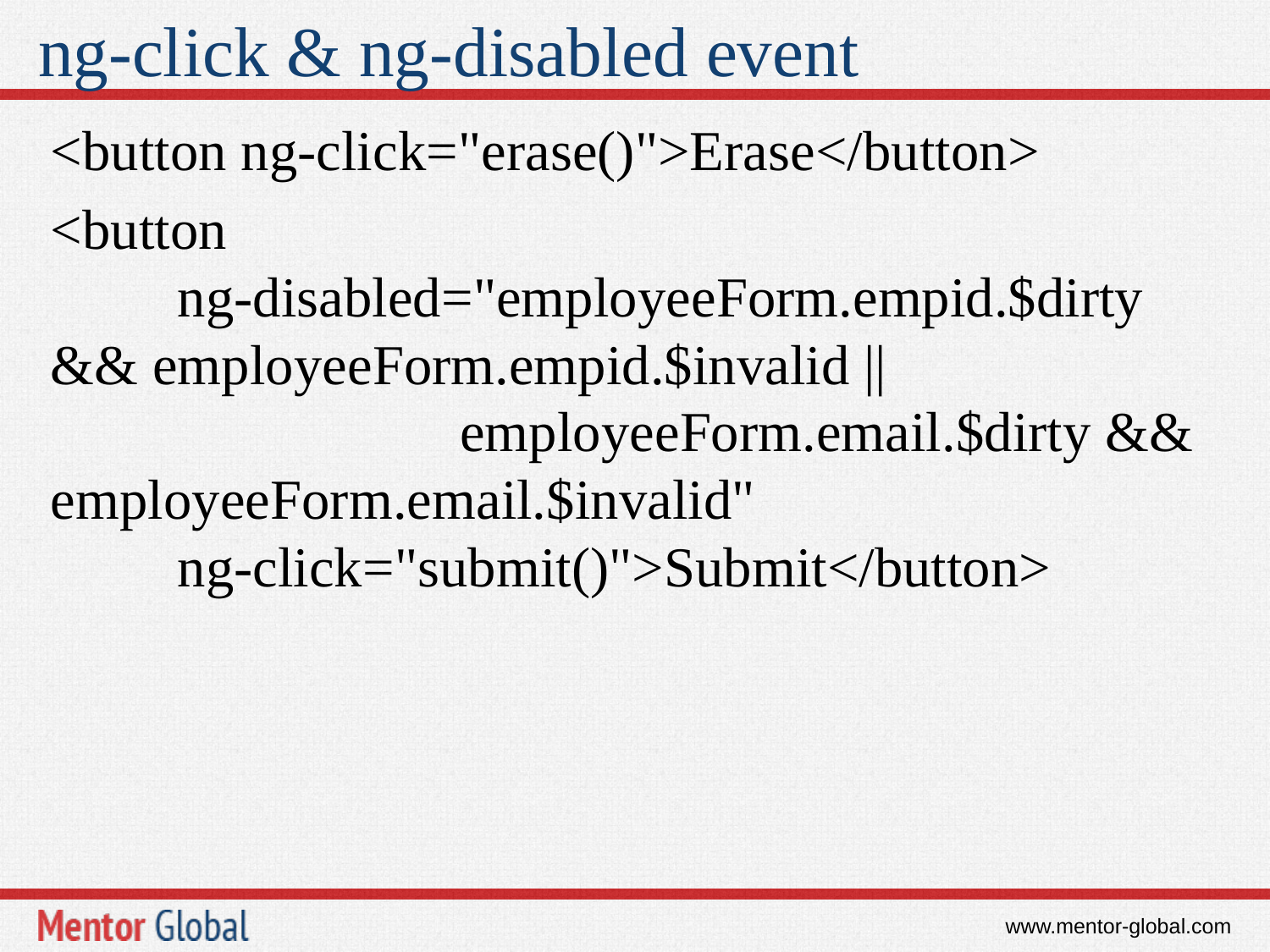

# ng-click & ng-disabled event
<button ng-click="erase()">Erase</button>
<button
	ng-disabled="employeeForm.empid.$dirty && employeeForm.empid.$invalid ||
			  employeeForm.email.$dirty && employeeForm.email.$invalid"
	ng-click="submit()">Submit</button>